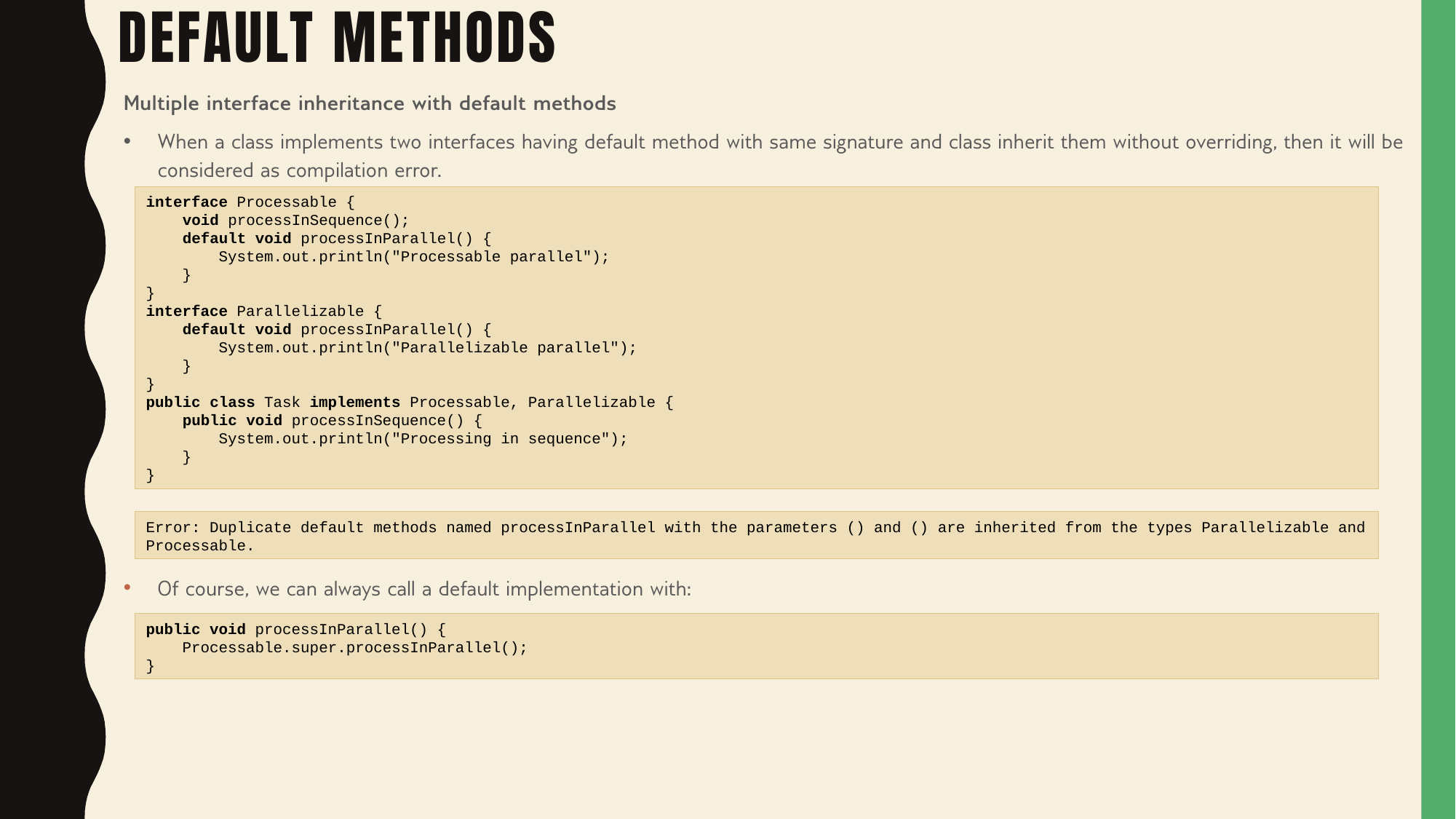

# Default methods
Multiple interface inheritance with default methods
When a class implements two interfaces having default method with same signature and class inherit them without overriding, then it will be considered as compilation error.

Of course, we can always call a default implementation with:

interface Processable {
    void processInSequence();
    default void processInParallel() {
        System.out.println("Processable parallel");
    }
}
interface Parallelizable {
    default void processInParallel() {
        System.out.println("Parallelizable parallel");
    }
}
public class Task implements Processable, Parallelizable {
    public void processInSequence() {
        System.out.println("Processing in sequence");
    }
}
Error: Duplicate default methods named processInParallel with the parameters () and () are inherited from the types Parallelizable and Processable.
public void processInParallel() {
    Processable.super.processInParallel();
}